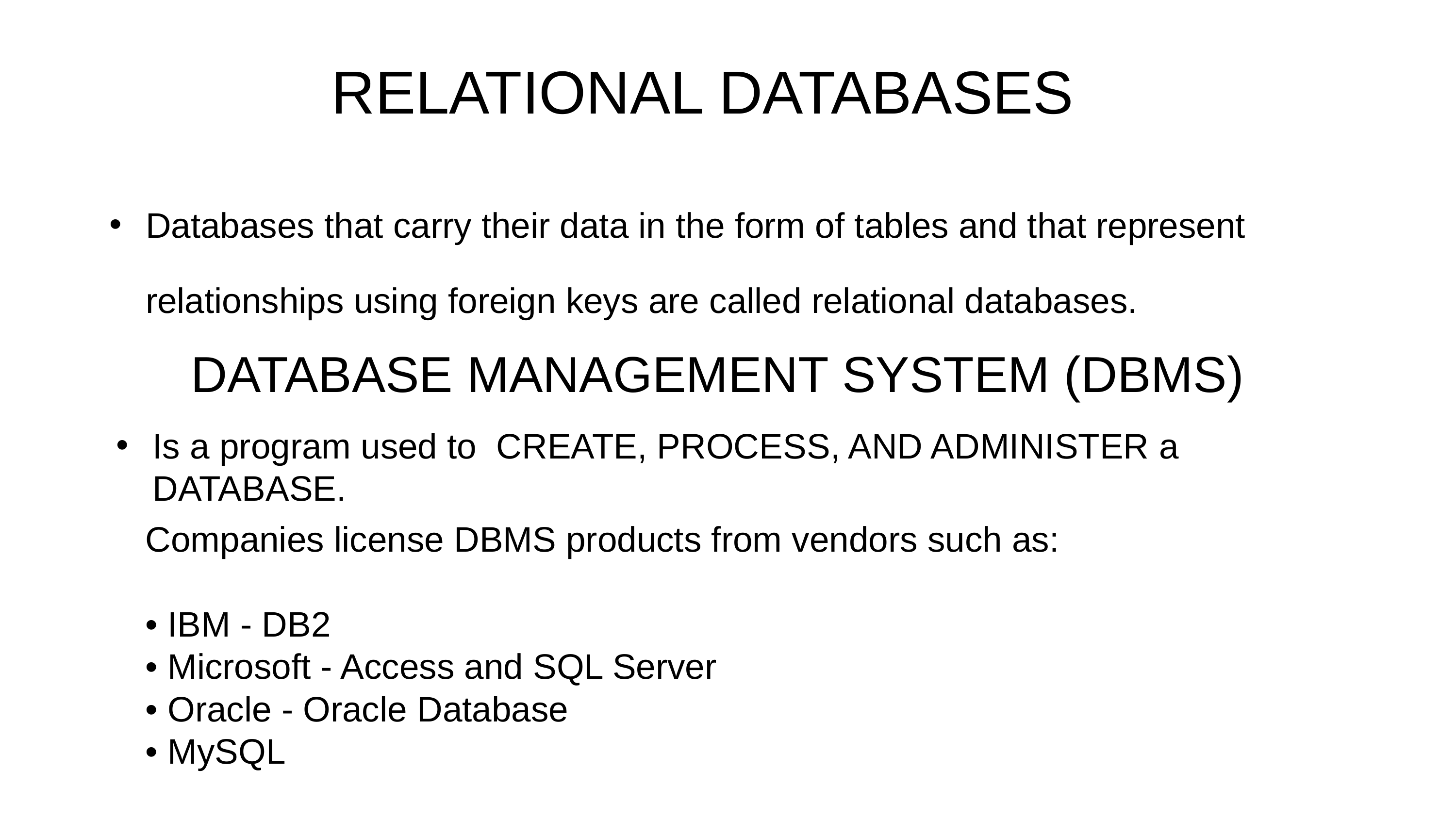

RELATIONAL DATABASES
Databases that carry their data in the form of tables and that represent relationships using foreign keys are called relational databases.
DATABASE MANAGEMENT SYSTEM (DBMS)
Is a program used to  CREATE, PROCESS, AND ADMINISTER a DATABASE.
Companies license DBMS products from vendors such as:

• IBM - DB2
• Microsoft - Access and SQL Server
• Oracle - Oracle Database
• MySQL